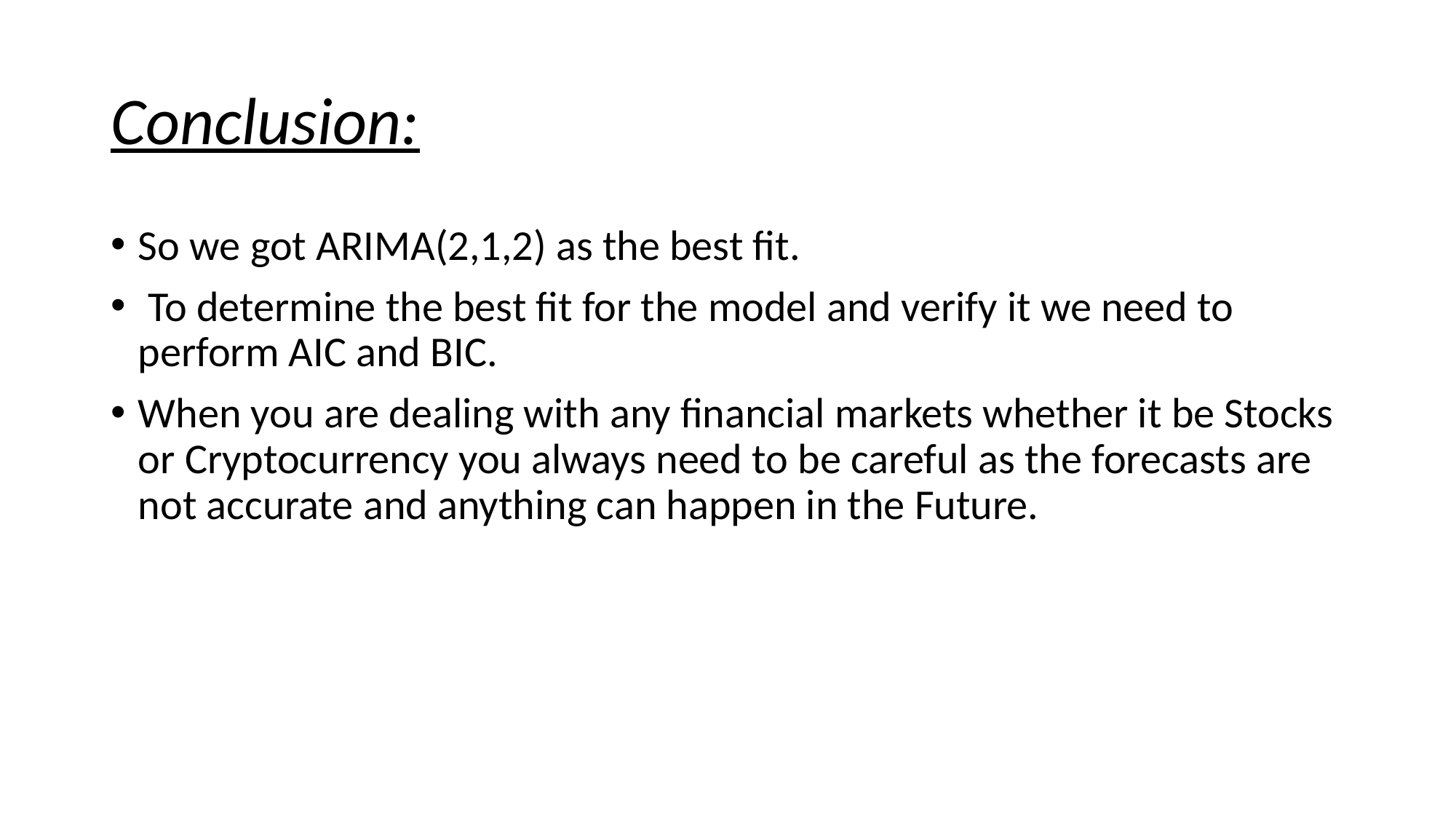

# Conclusion:
So we got ARIMA(2,1,2) as the best fit.
 To determine the best fit for the model and verify it we need to perform AIC and BIC.
When you are dealing with any financial markets whether it be Stocks or Cryptocurrency you always need to be careful as the forecasts are not accurate and anything can happen in the Future.